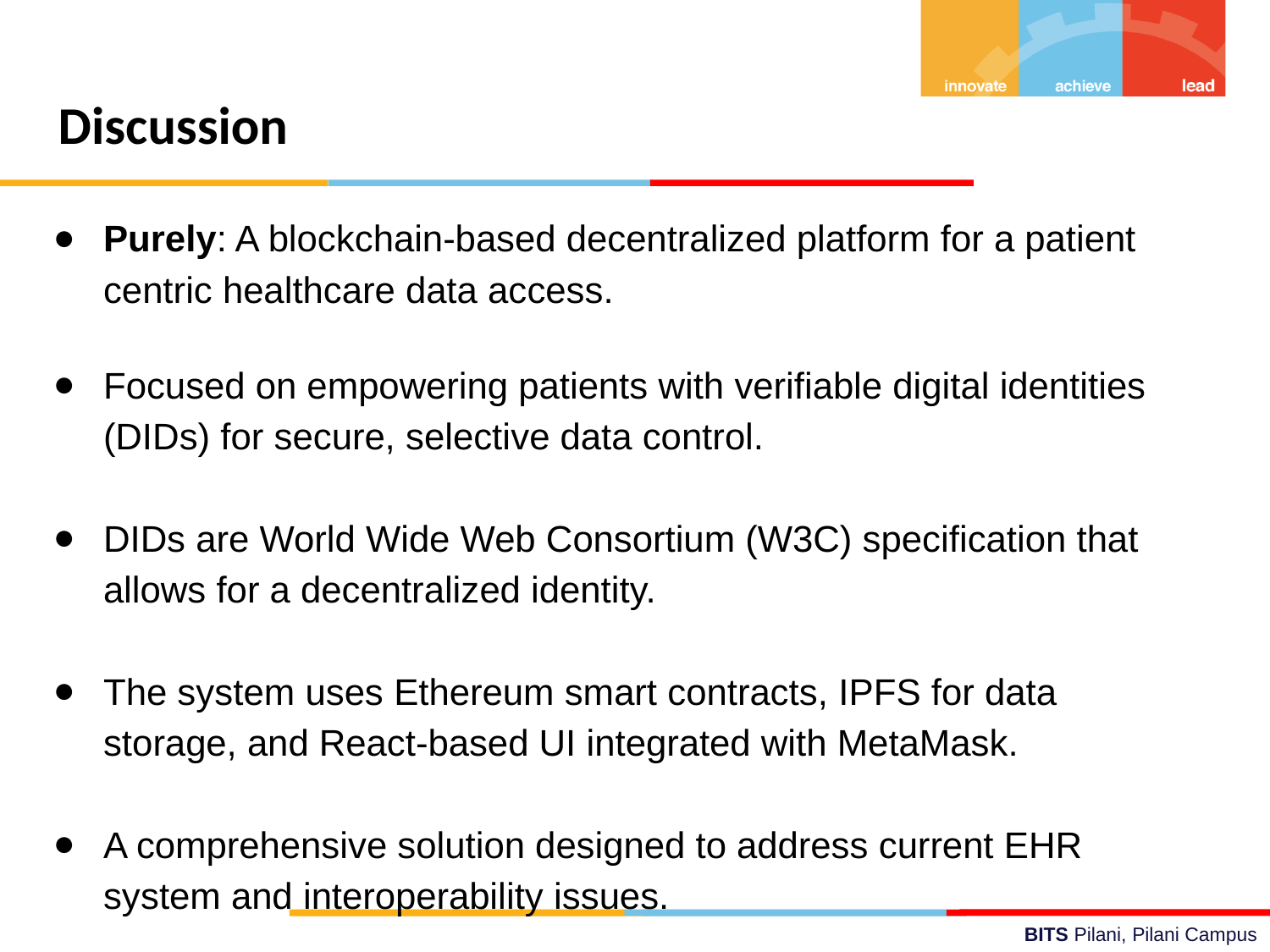

Discussion
Purely: A blockchain-based decentralized platform for a patient centric healthcare data access.
Focused on empowering patients with verifiable digital identities (DIDs) for secure, selective data control.
DIDs are World Wide Web Consortium (W3C) specification that allows for a decentralized identity.

The system uses Ethereum smart contracts, IPFS for data storage, and React-based UI integrated with MetaMask.

A comprehensive solution designed to address current EHR system and interoperability issues.